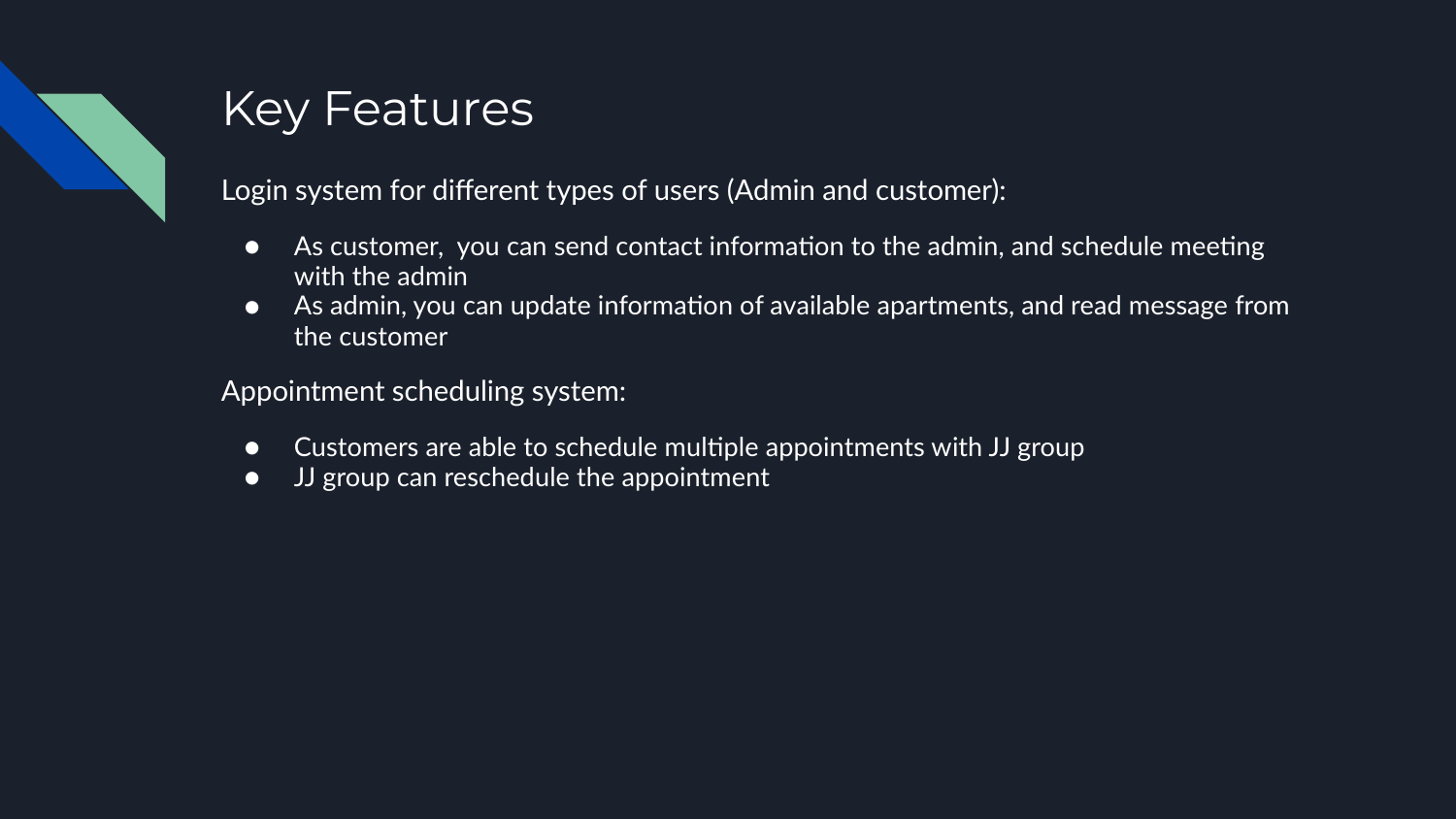

# Key Features
Login system for different types of users (Admin and customer):
As customer,  you can send contact information to the admin, and schedule meeting with the admin
As admin, you can update information of available apartments, and read message from the customer
Appointment scheduling system:
Customers are able to schedule multiple appointments with JJ group
JJ group can reschedule the appointment